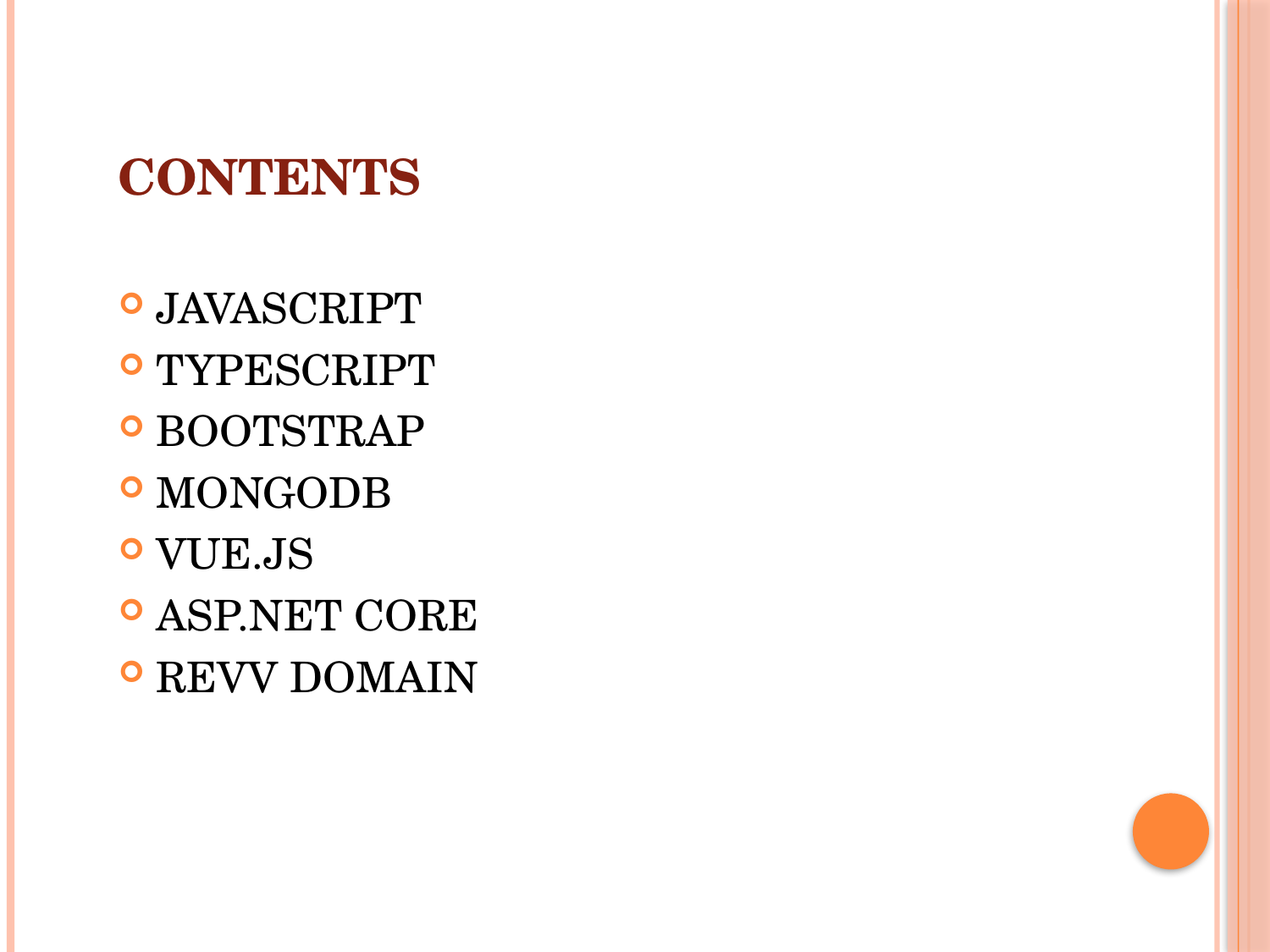

# CONTENTS
JAVASCRIPT
TYPESCRIPT
BOOTSTRAP
MONGODB
VUE.JS
ASP.NET CORE
REVV DOMAIN